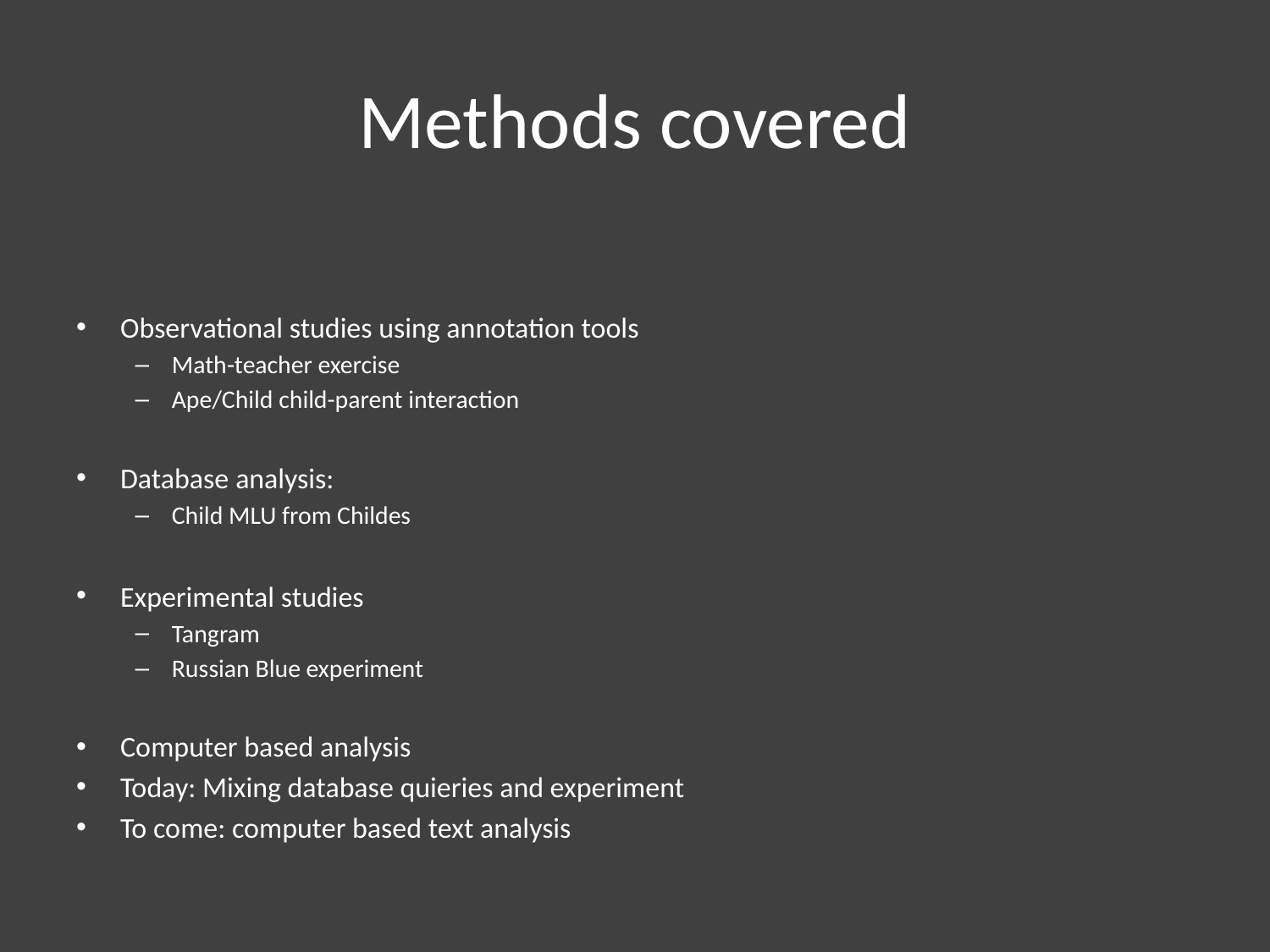

# Methods covered

Observational studies using annotation tools
Math-teacher exercise
Ape/Child child-parent interaction

Database analysis:
Child MLU from Childes

Experimental studies
Tangram
Russian Blue experiment

Computer based analysis
Today: Mixing database quieries and experiment
To come: computer based text analysis